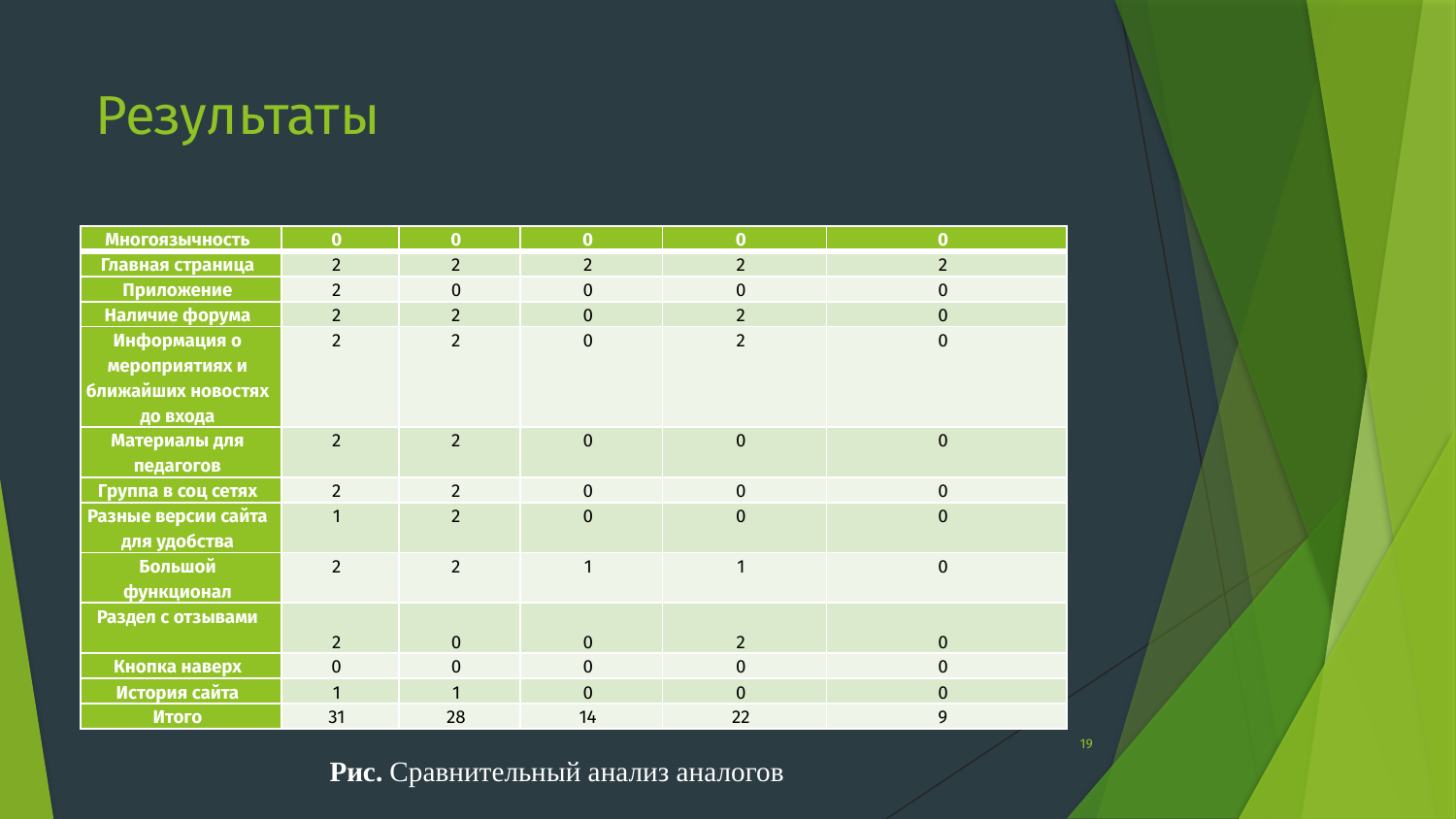

# Результаты
| Многоязычность | 0 | 0 | 0 | 0 | 0 |
| --- | --- | --- | --- | --- | --- |
| Главная страница | 2 | 2 | 2 | 2 | 2 |
| Приложение | 2 | 0 | 0 | 0 | 0 |
| Наличие форума | 2 | 2 | 0 | 2 | 0 |
| Информация о мероприятиях и ближайших новостях до входа | 2 | 2 | 0 | 2 | 0 |
| Материалы для педагогов | 2 | 2 | 0 | 0 | 0 |
| Группа в соц сетях | 2 | 2 | 0 | 0 | 0 |
| Разные версии сайта для удобства | 1 | 2 | 0 | 0 | 0 |
| Большой функционал | 2 | 2 | 1 | 1 | 0 |
| Раздел с отзывами | 2 | 0 | 0 | 2 | 0 |
| Кнопка наверх | 0 | 0 | 0 | 0 | 0 |
| История сайта | 1 | 1 | 0 | 0 | 0 |
| Итого | 31 | 28 | 14 | 22 | 9 |
19
Рис. Сравнительный анализ аналогов